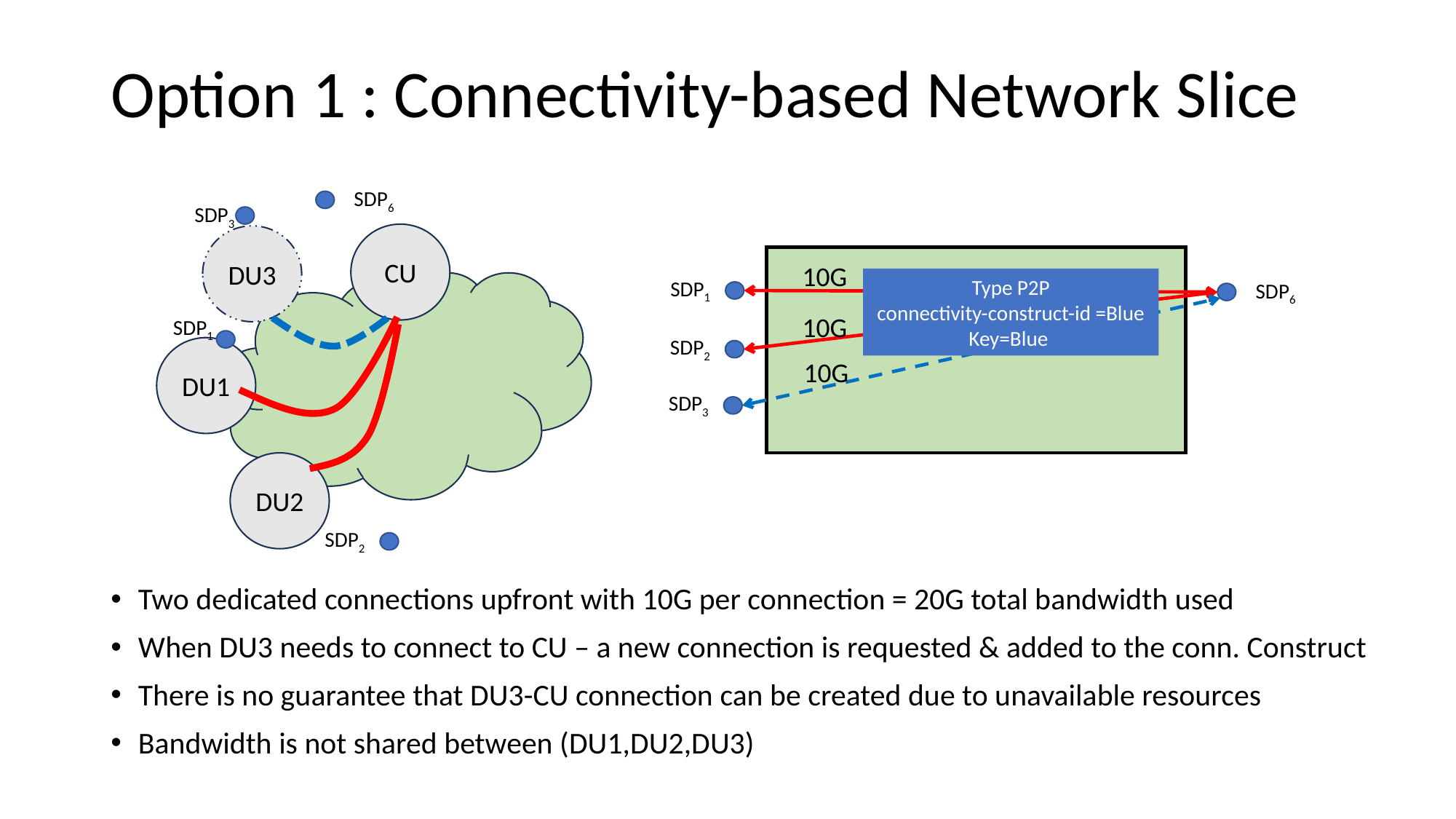

# Option 1 : Connectivity-based Network Slice
SDP6

SDP3

CU
DU3

SDP1

DU1
DU2
SDP2

10G
Type P2P
connectivity-construct-id =Blue
Key=Blue
SDP1

SDP6

10G
SDP2

10G
SDP3

Two dedicated connections upfront with 10G per connection = 20G total bandwidth used
When DU3 needs to connect to CU – a new connection is requested & added to the conn. Construct
There is no guarantee that DU3-CU connection can be created due to unavailable resources
Bandwidth is not shared between (DU1,DU2,DU3)